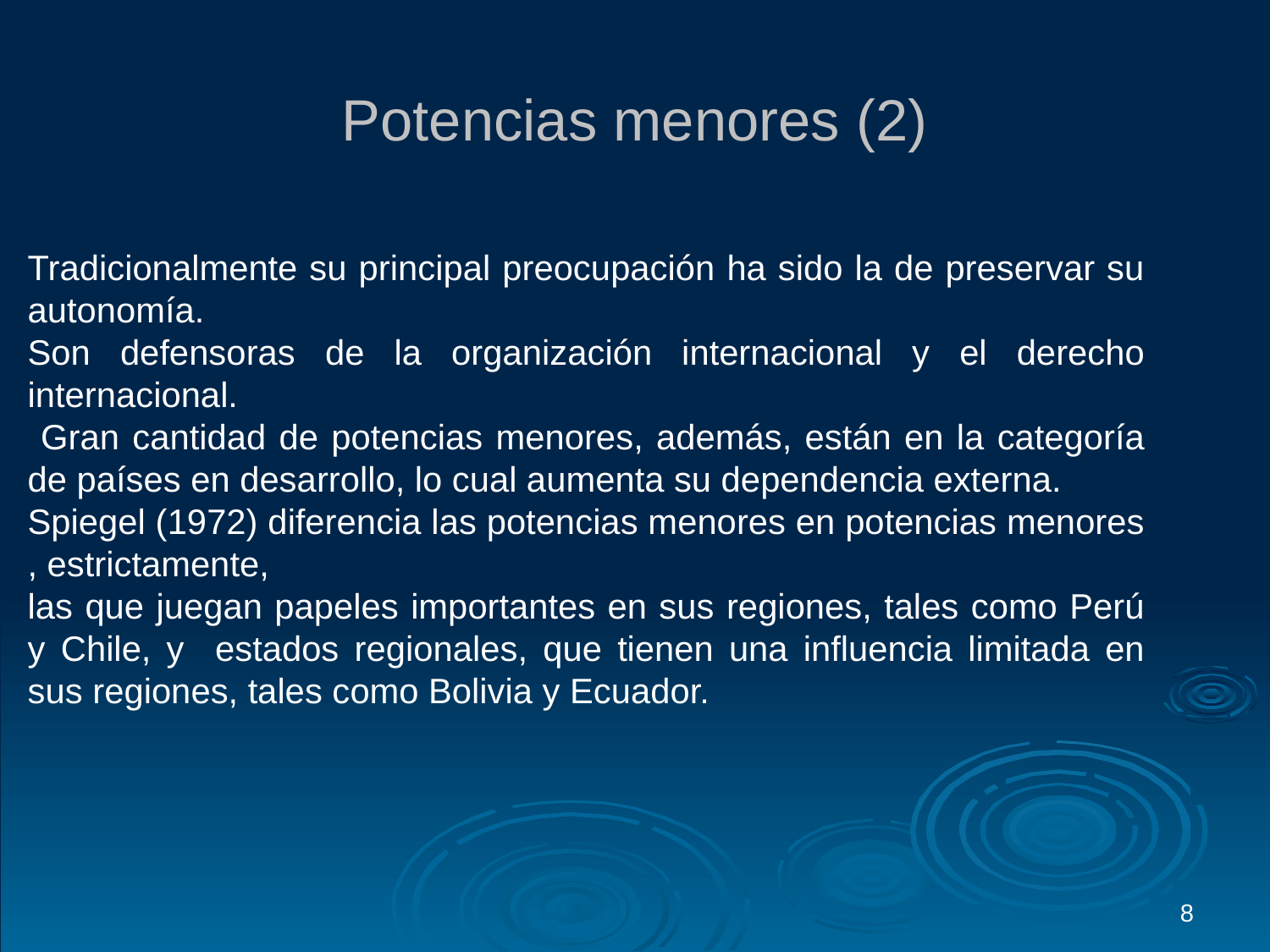

# Potencias menores (2)
Tradicionalmente su principal preocupación ha sido la de preservar su autonomía.
Son defensoras de la organización internacional y el derecho internacional.
 Gran cantidad de potencias menores, además, están en la categoría de países en desarrollo, lo cual aumenta su dependencia externa.
Spiegel (1972) diferencia las potencias menores en potencias menores , estrictamente,
las que juegan papeles importantes en sus regiones, tales como Perú y Chile, y  estados regionales, que tienen una influencia limitada en sus regiones, tales como Bolivia y Ecuador.

8